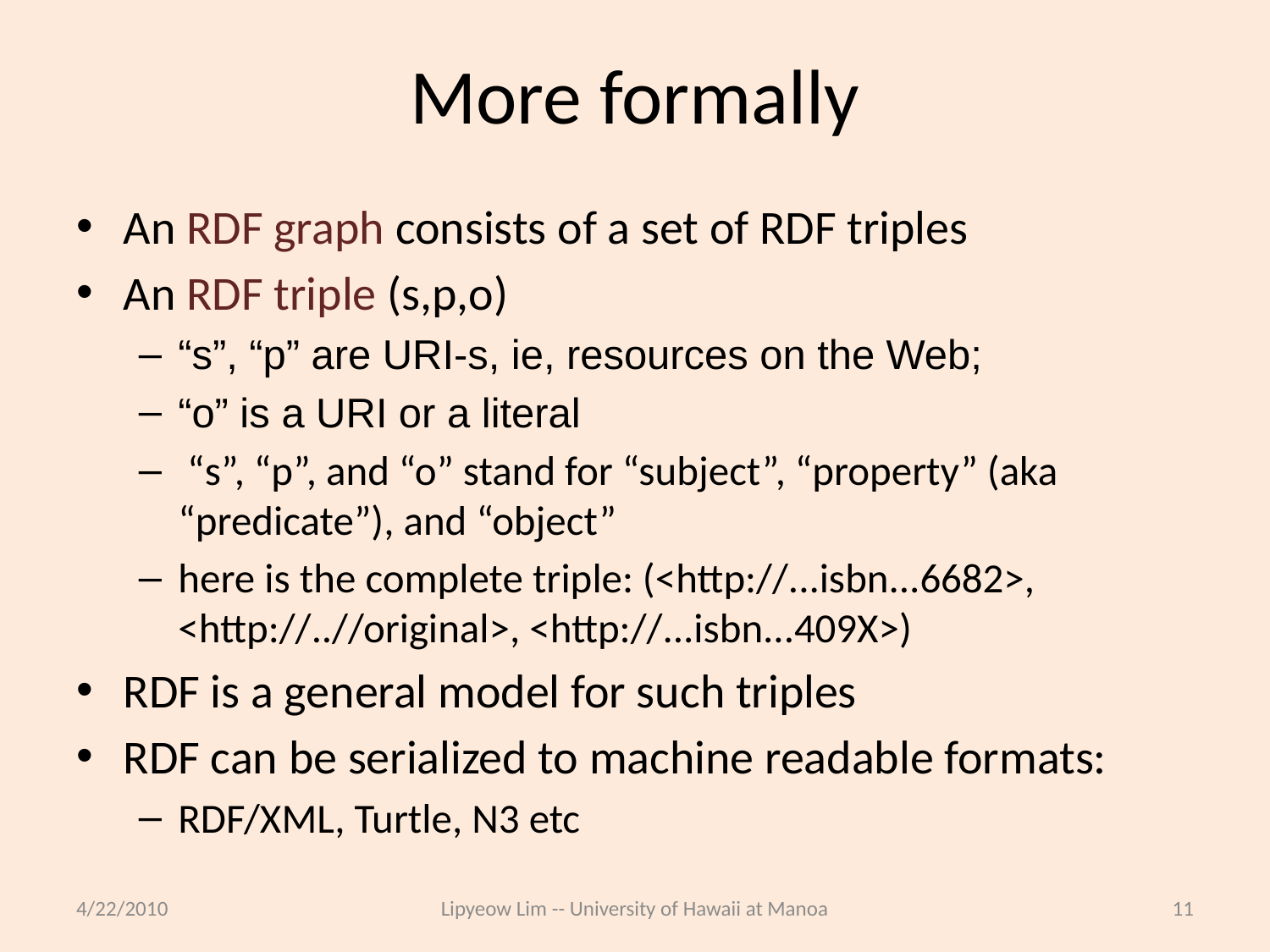

# More formally
An RDF graph consists of a set of RDF triples
An RDF triple (s,p,o)
“s”, “p” are URI-s, ie, resources on the Web;
“o” is a URI or a literal
 “s”, “p”, and “o” stand for “subject”, “property” (aka “predicate”), and “object”
here is the complete triple: (<http://...isbn...6682>, <http://..//original>, <http://...isbn...409X>)
RDF is a general model for such triples
RDF can be serialized to machine readable formats:
RDF/XML, Turtle, N3 etc
4/22/2010
Lipyeow Lim -- University of Hawaii at Manoa
11